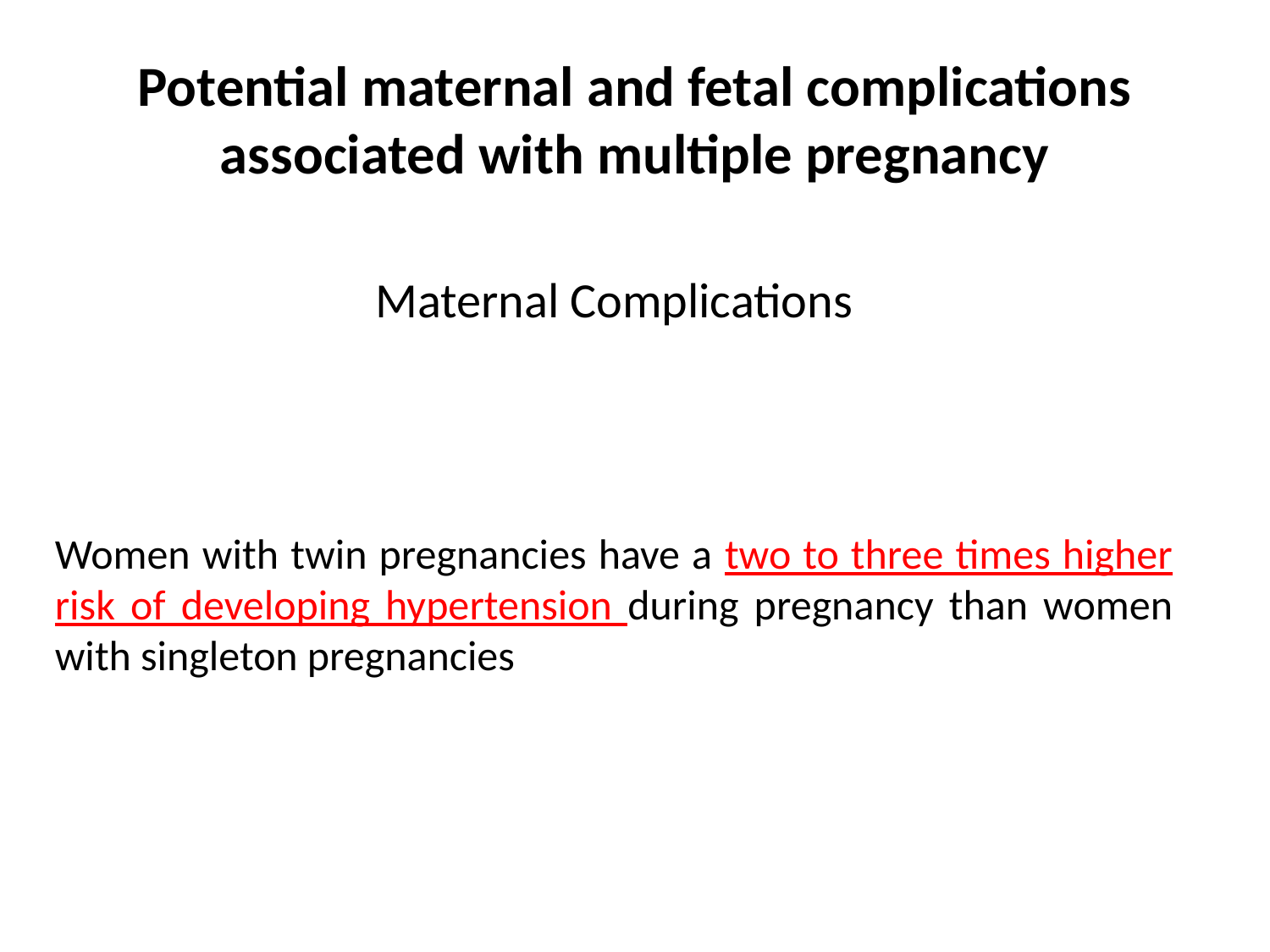

Potential maternal and fetal complications associated with multiple pregnancy
# Maternal Complications
Women with twin pregnancies have a two to three times higher risk of developing hypertension during pregnancy than women with singleton pregnancies